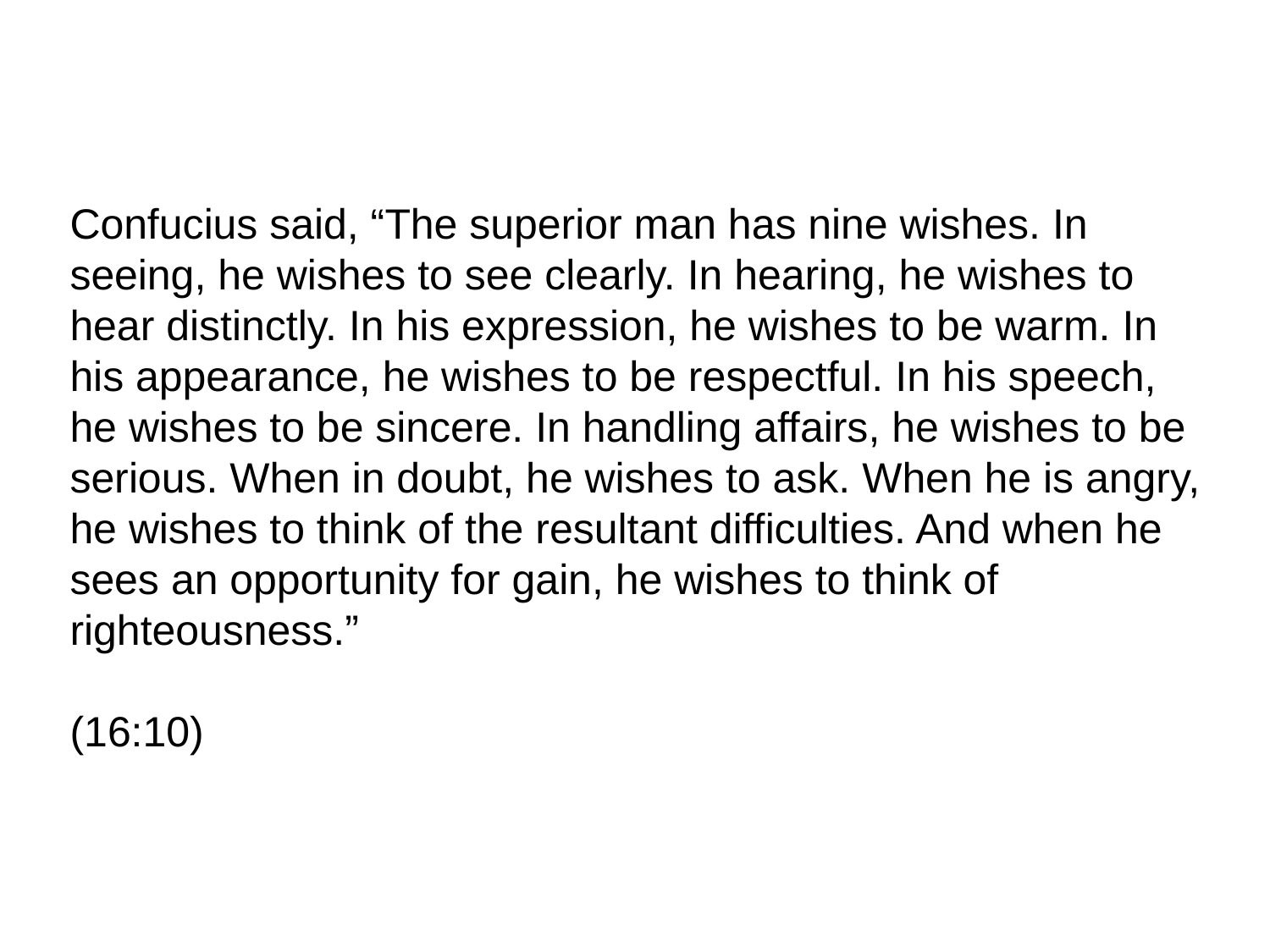

Confucius said, “The superior man has nine wishes. In seeing, he wishes to see clearly. In hearing, he wishes to hear distinctly. In his expression, he wishes to be warm. In his appearance, he wishes to be respectful. In his speech, he wishes to be sincere. In handling affairs, he wishes to be serious. When in doubt, he wishes to ask. When he is angry, he wishes to think of the resultant difficulties. And when he sees an opportunity for gain, he wishes to think of righteousness.”

(16:10)